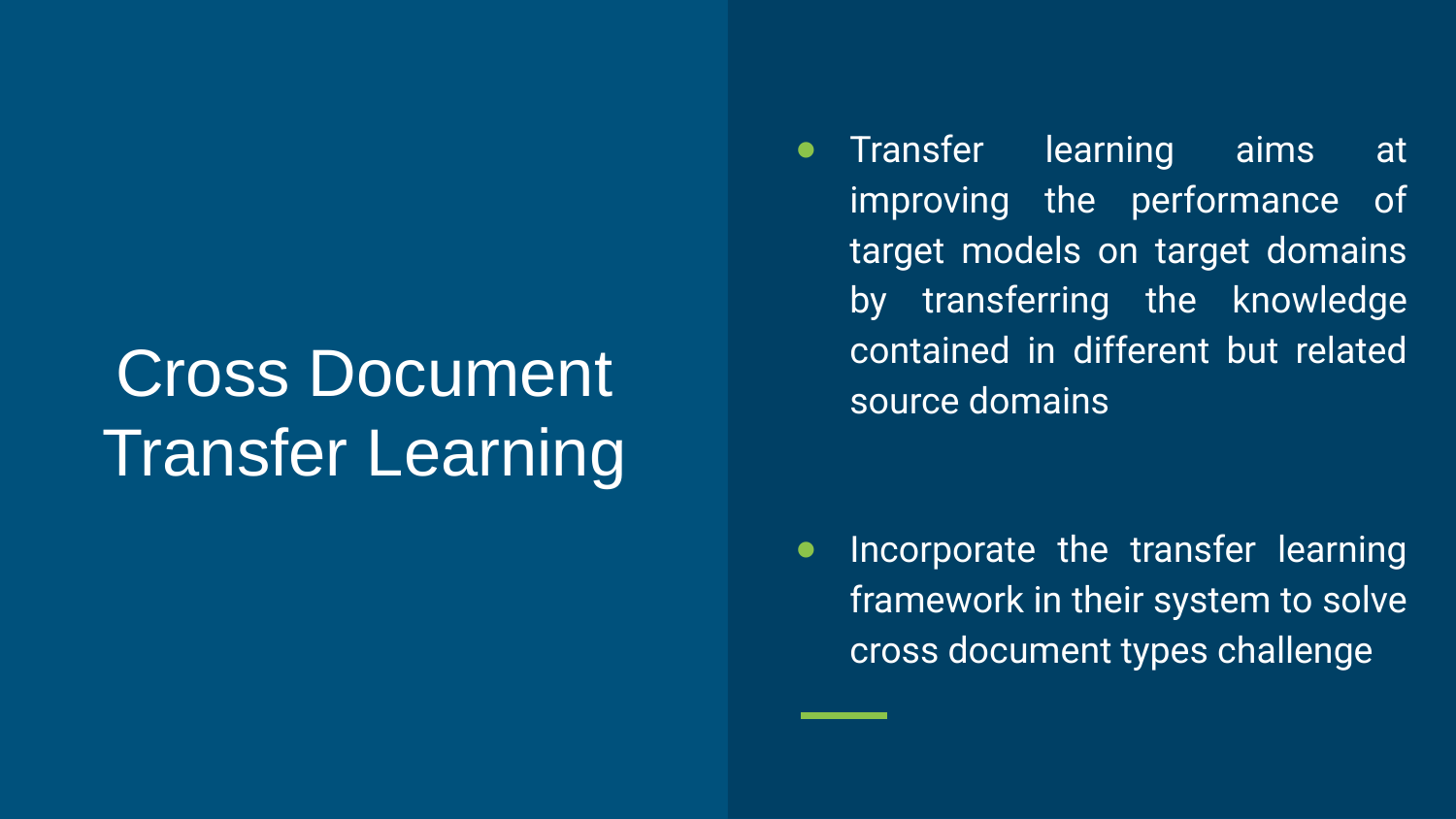

Transfer learning aims at improving the performance of target models on target domains by transferring the knowledge contained in different but related source domains

Incorporate the transfer learning framework in their system to solve cross document types challenge
# Cross Document Transfer Learning